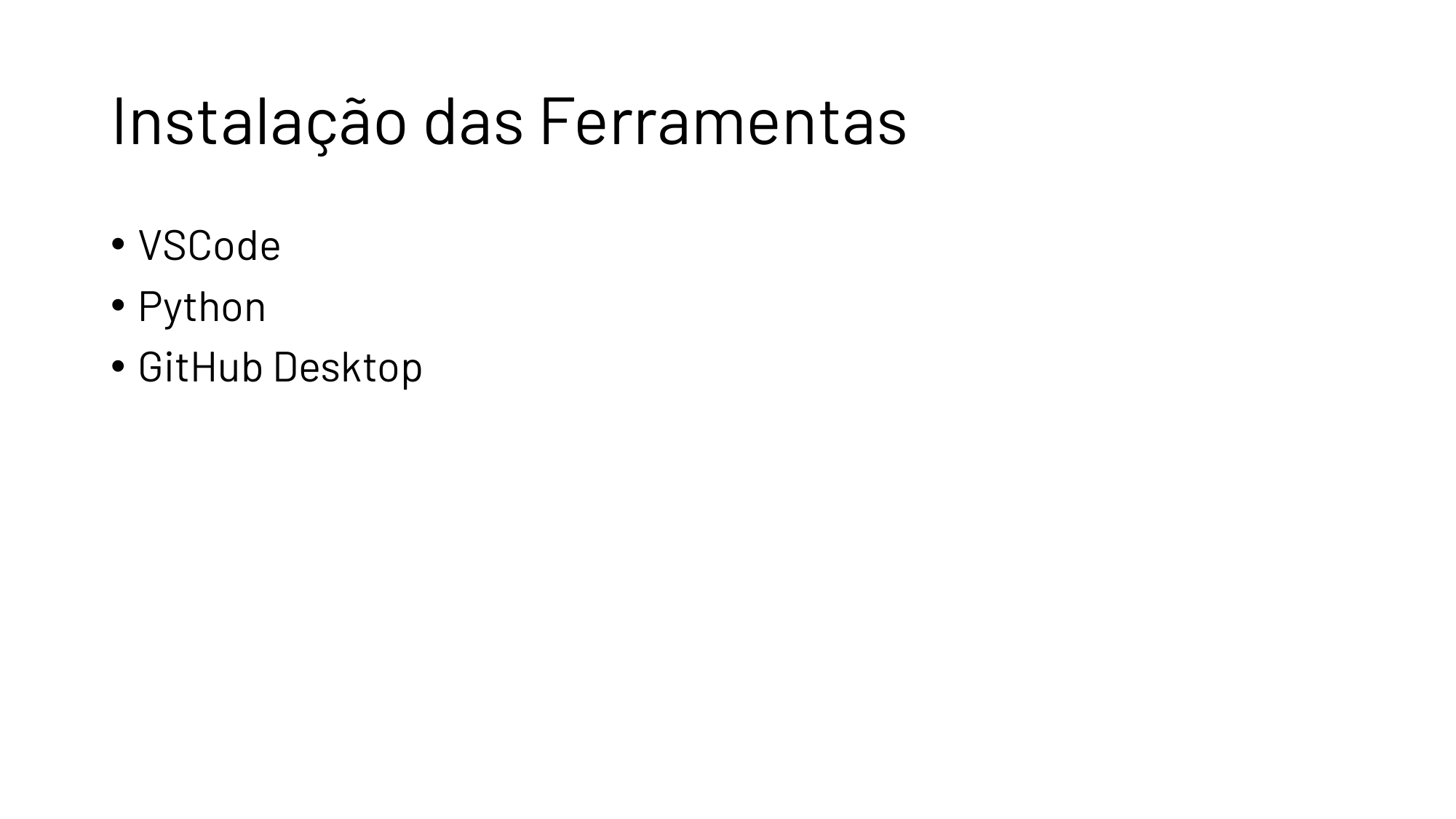

# Instalação das Ferramentas
VSCode
Python
GitHub Desktop